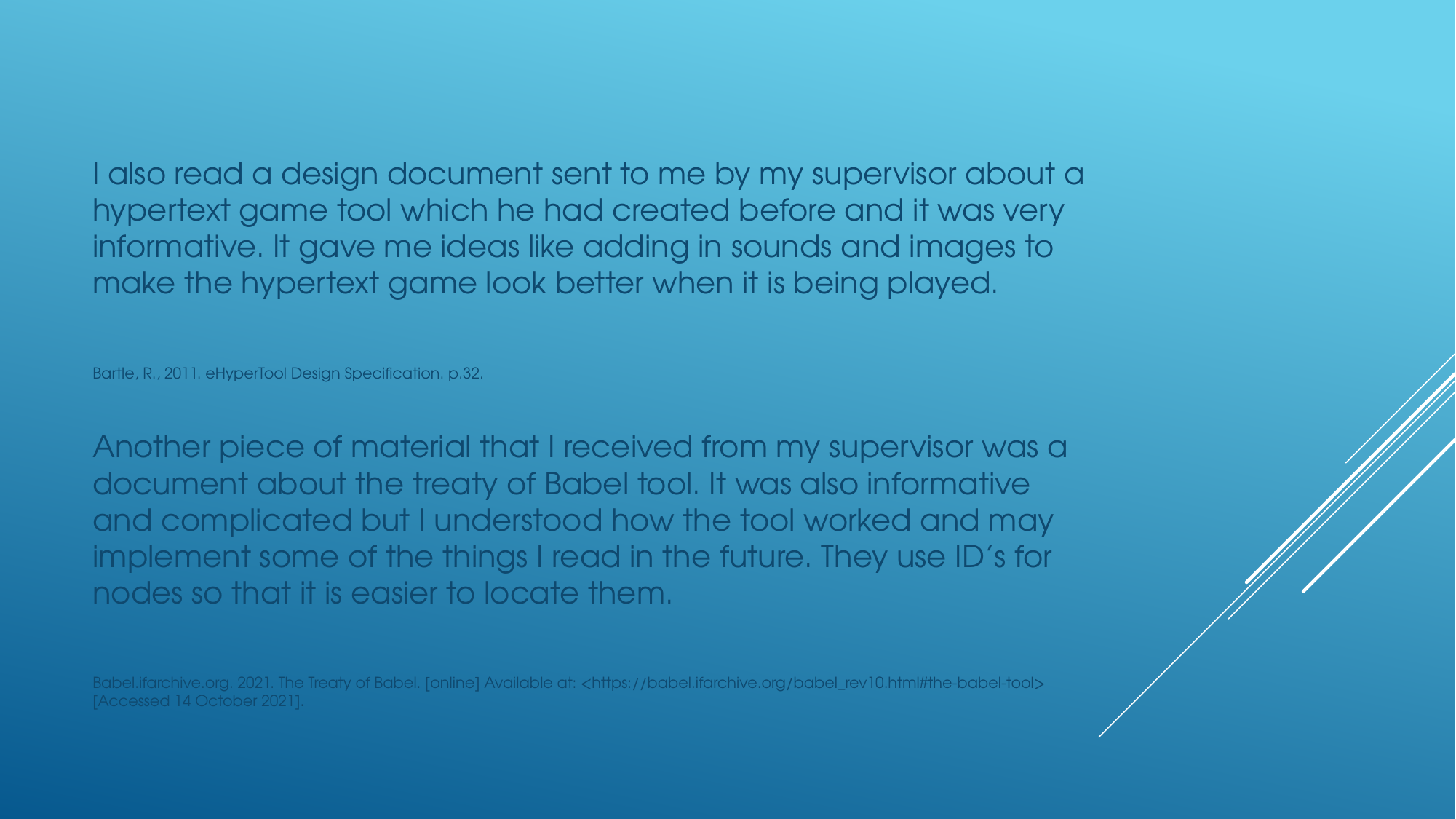

I also read a design document sent to me by my supervisor about a hypertext game tool which he had created before and it was very informative. It gave me ideas like adding in sounds and images to make the hypertext game look better when it is being played.

Bartle, R., 2011. eHyperTool Design Specification. p.32.

Another piece of material that I received from my supervisor was a document about the treaty of Babel tool. It was also informative and complicated but I understood how the tool worked and may implement some of the things I read in the future. They use ID’s for nodes so that it is easier to locate them.

Babel.ifarchive.org. 2021. The Treaty of Babel. [online] Available at: <https://babel.ifarchive.org/babel_rev10.html#the-babel-tool> [Accessed 14 October 2021].